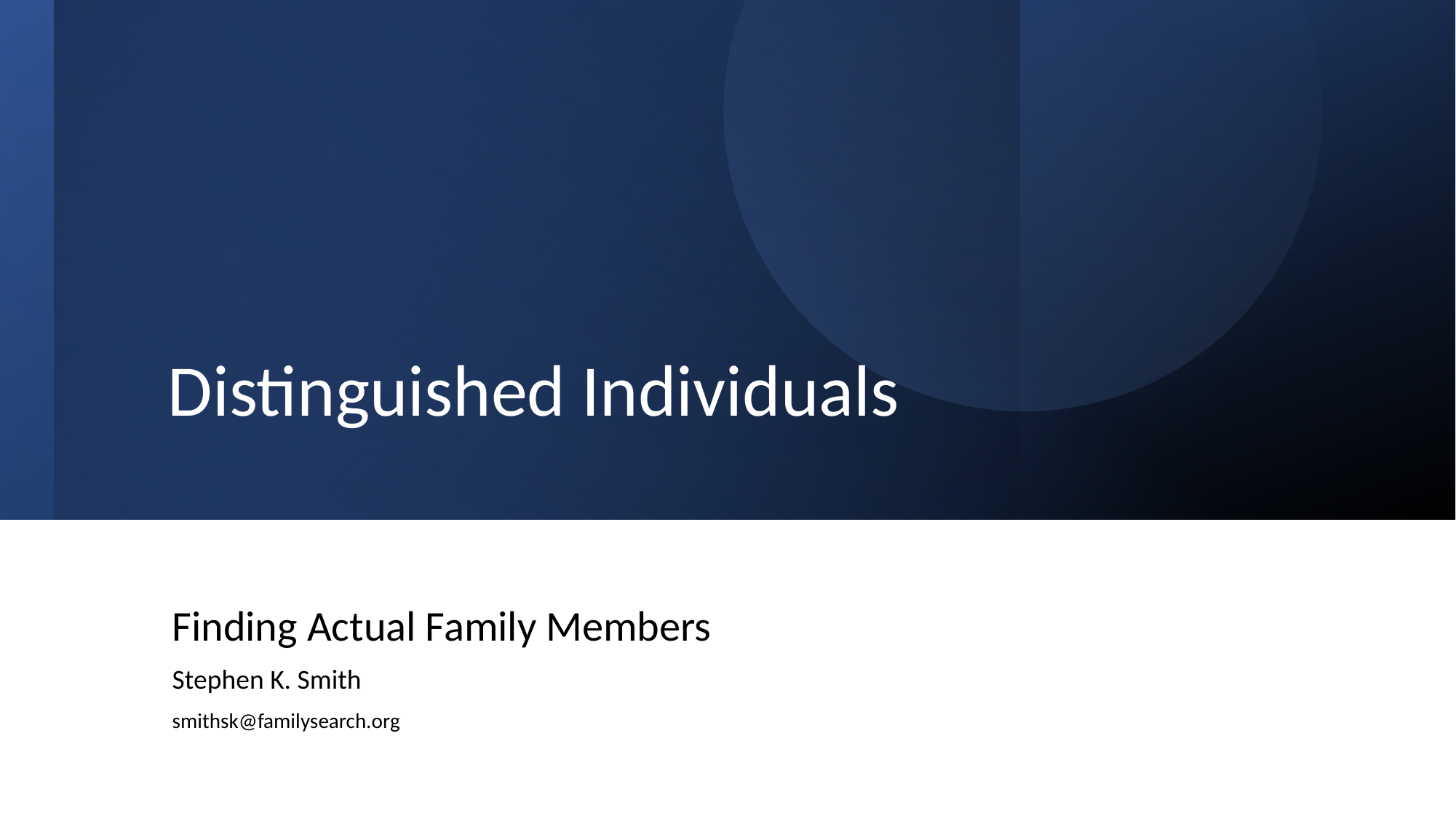

# Distinguished Individuals
Finding Actual Family Members
Stephen K. Smith
smithsk@familysearch.org